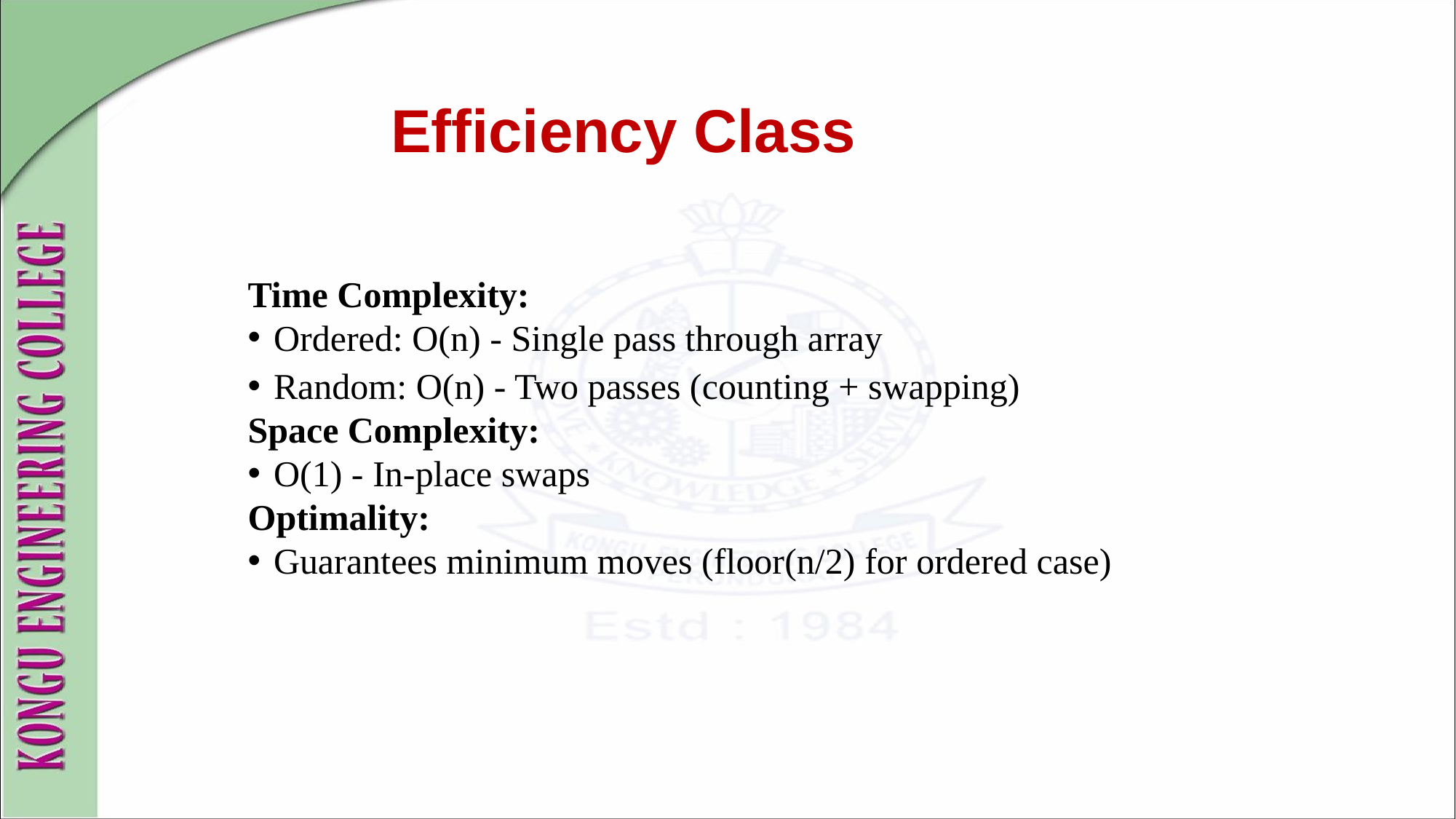

Efficiency Class
Time Complexity:
Ordered: O(n) - Single pass through array
Random: O(n) - Two passes (counting + swapping)
Space Complexity:
O(1) - In-place swaps
Optimality:
Guarantees minimum moves (floor(n/2) for ordered case)